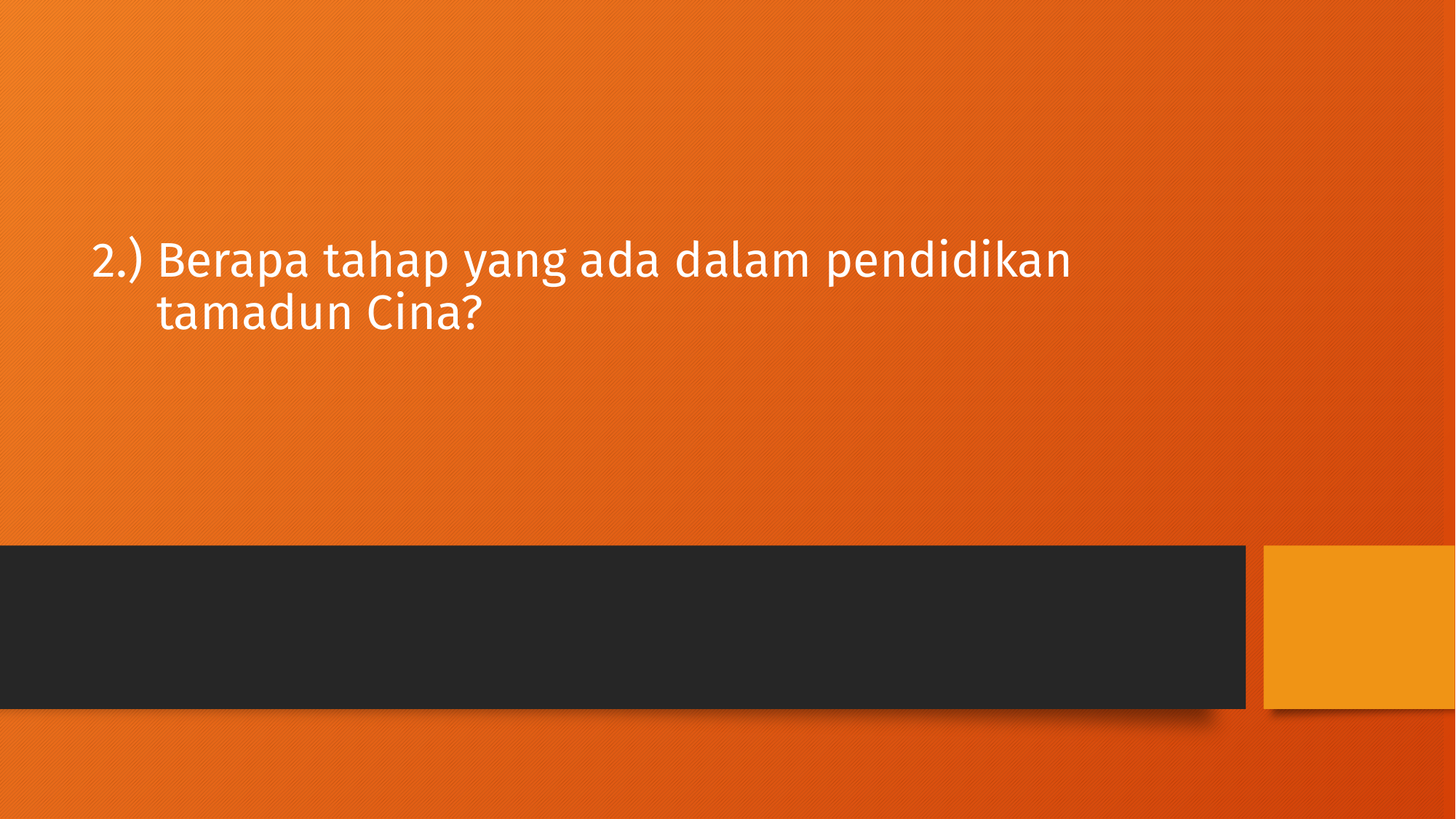

# 2.) Berapa tahap yang ada dalam pendidikan tamadun Cina?